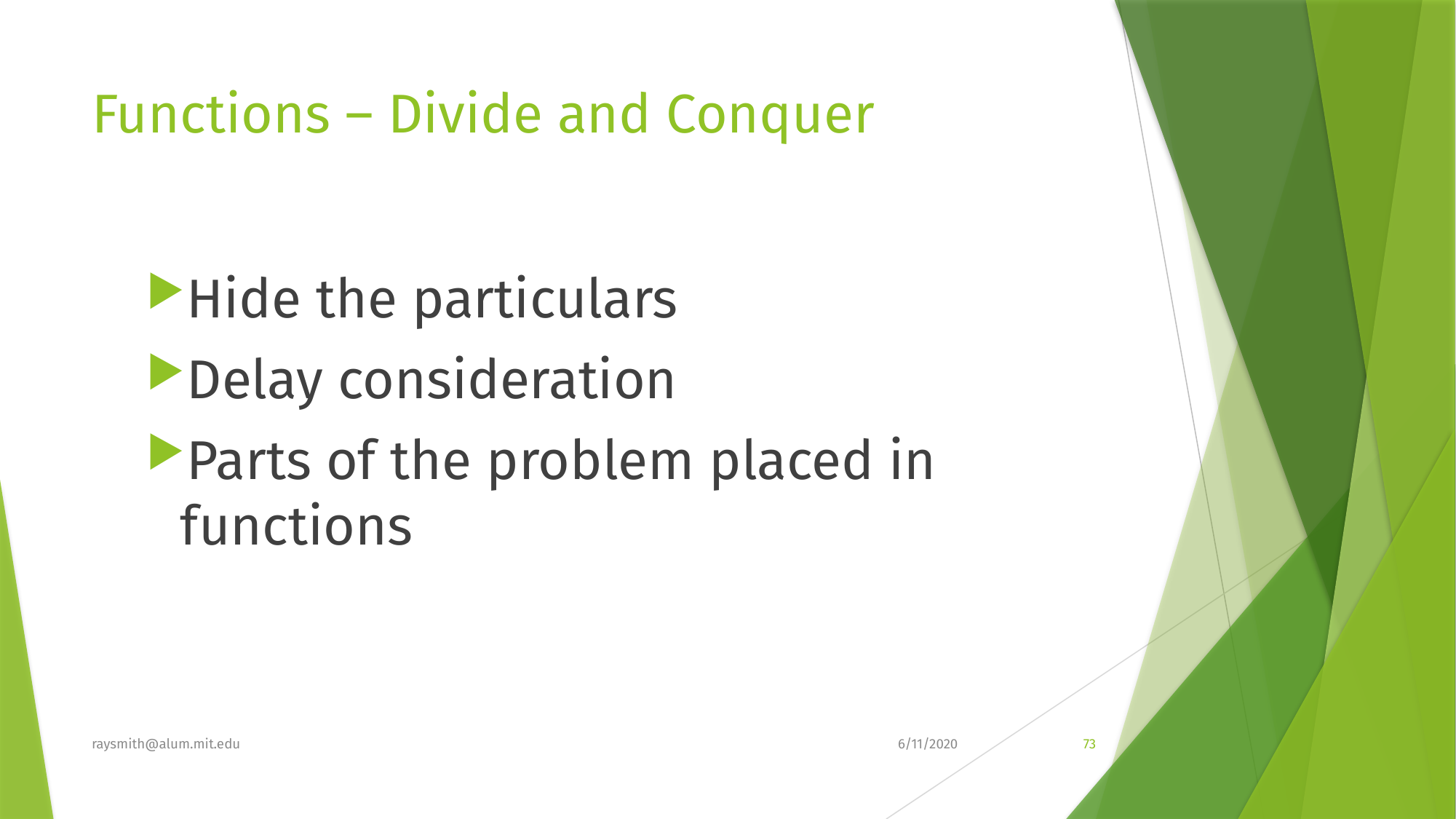

# Functions – Divide and Conquer
Hide the particulars
Delay consideration
Parts of the problem placed in functions

raysmith@alum.mit.edu
6/11/2020
73